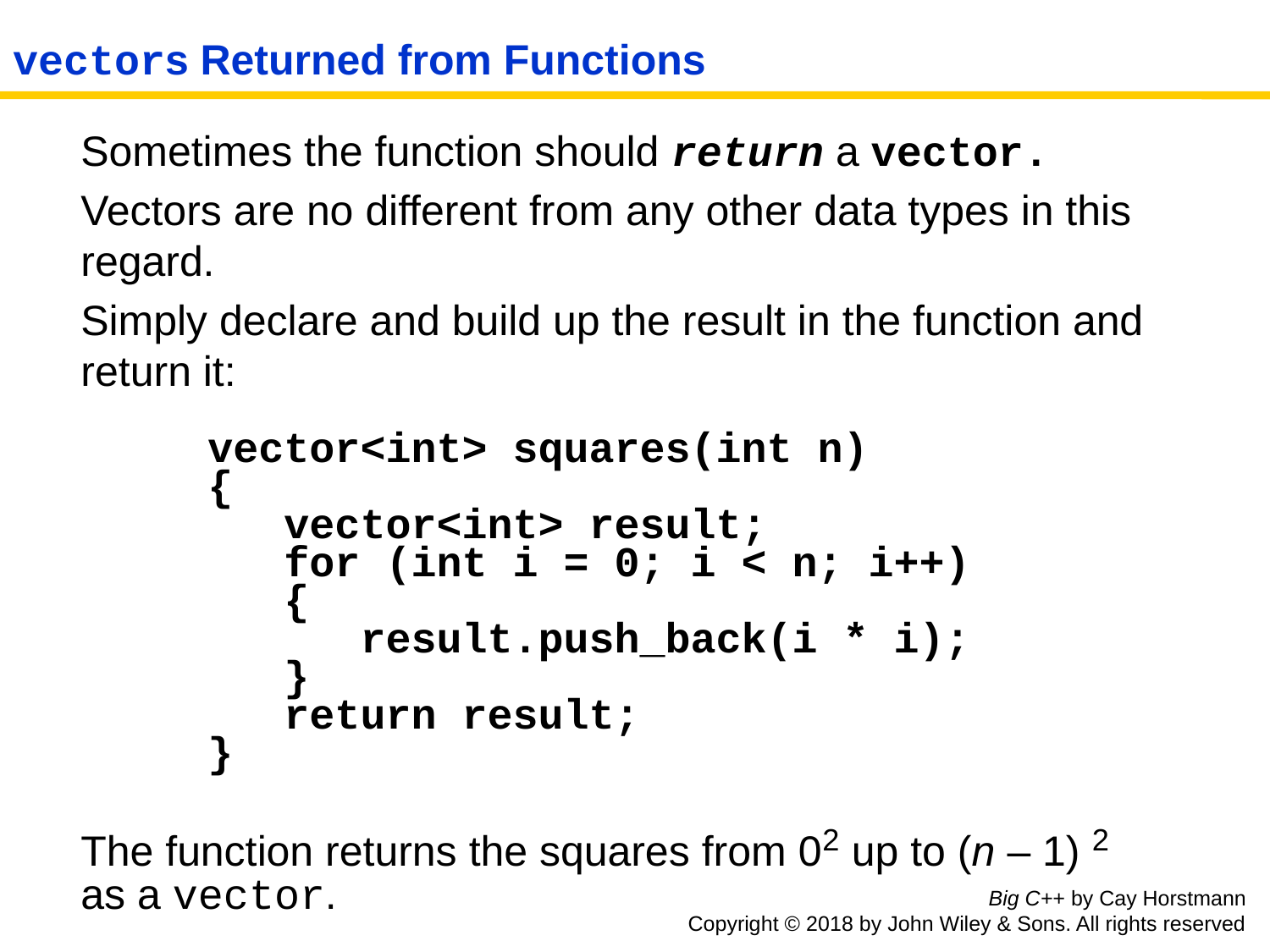

# vectors Returned from Functions
	Sometimes the function should return a vector.
	Vectors are no different from any other data types in this regard.
	Simply declare and build up the result in the function and return it:

		vector<int> squares(int n)
	{
	   vector<int> result;
	   for (int i = 0; i < n; i++)
	   {
	      result.push_back(i * i);
	   }
	   return result;
	}
	The function returns the squares from 02 up to (n – 1) 2
as a vector.
Big C++ by Cay Horstmann
Copyright © 2018 by John Wiley & Sons. All rights reserved